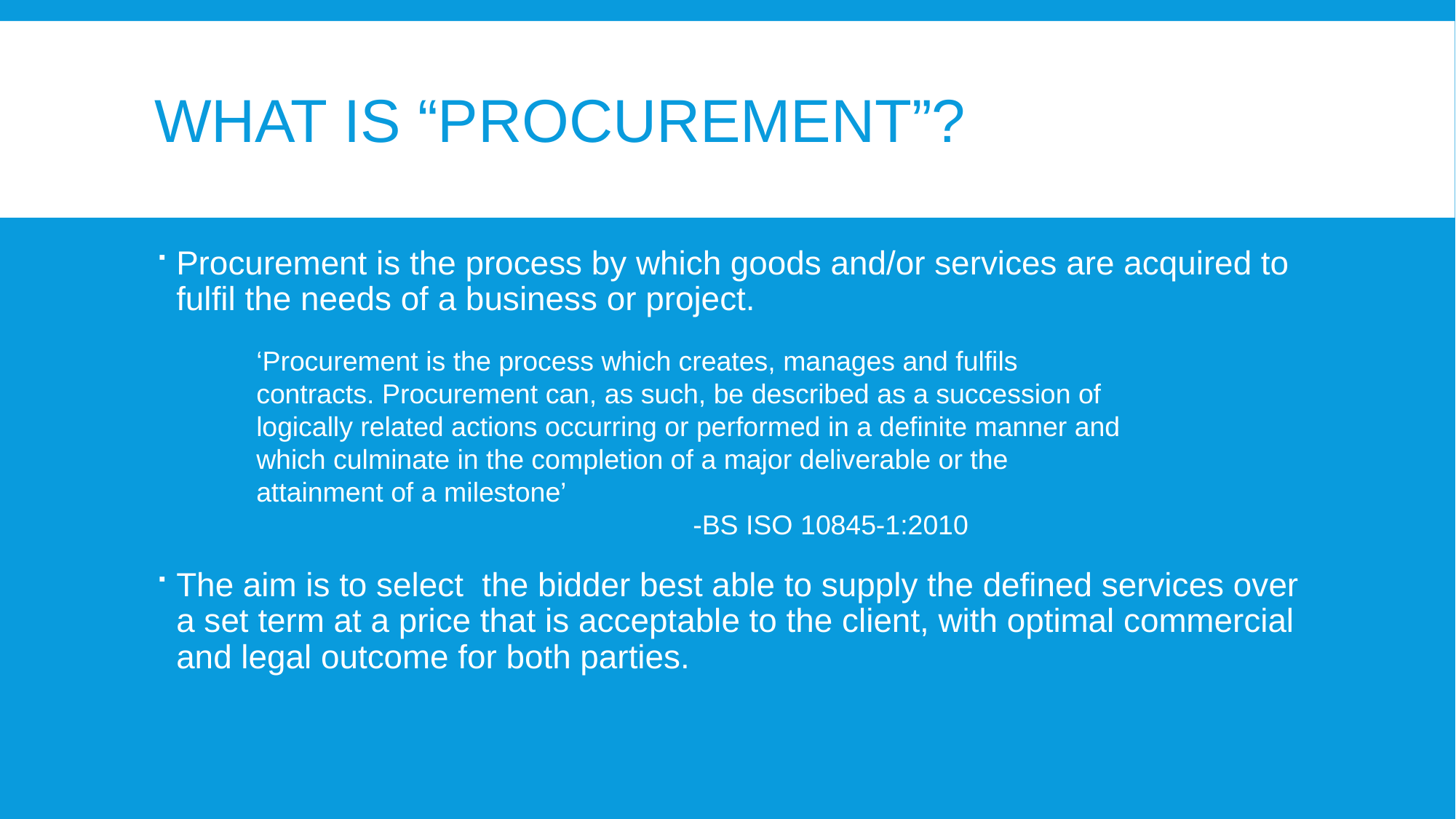

# What is “procurement”?
Procurement is the process by which goods and/or services are acquired to fulfil the needs of a business or project.

The aim is to select  the bidder best able to supply the defined services over a set term at a price that is acceptable to the client, with optimal commercial and legal outcome for both parties.
‘Procurement is the process which creates, manages and fulfils
contracts. Procurement can, as such, be described as a succession of
logically related actions occurring or performed in a definite manner and
which culminate in the completion of a major deliverable or the
attainment of a milestone’
				-BS ISO 10845-1:2010